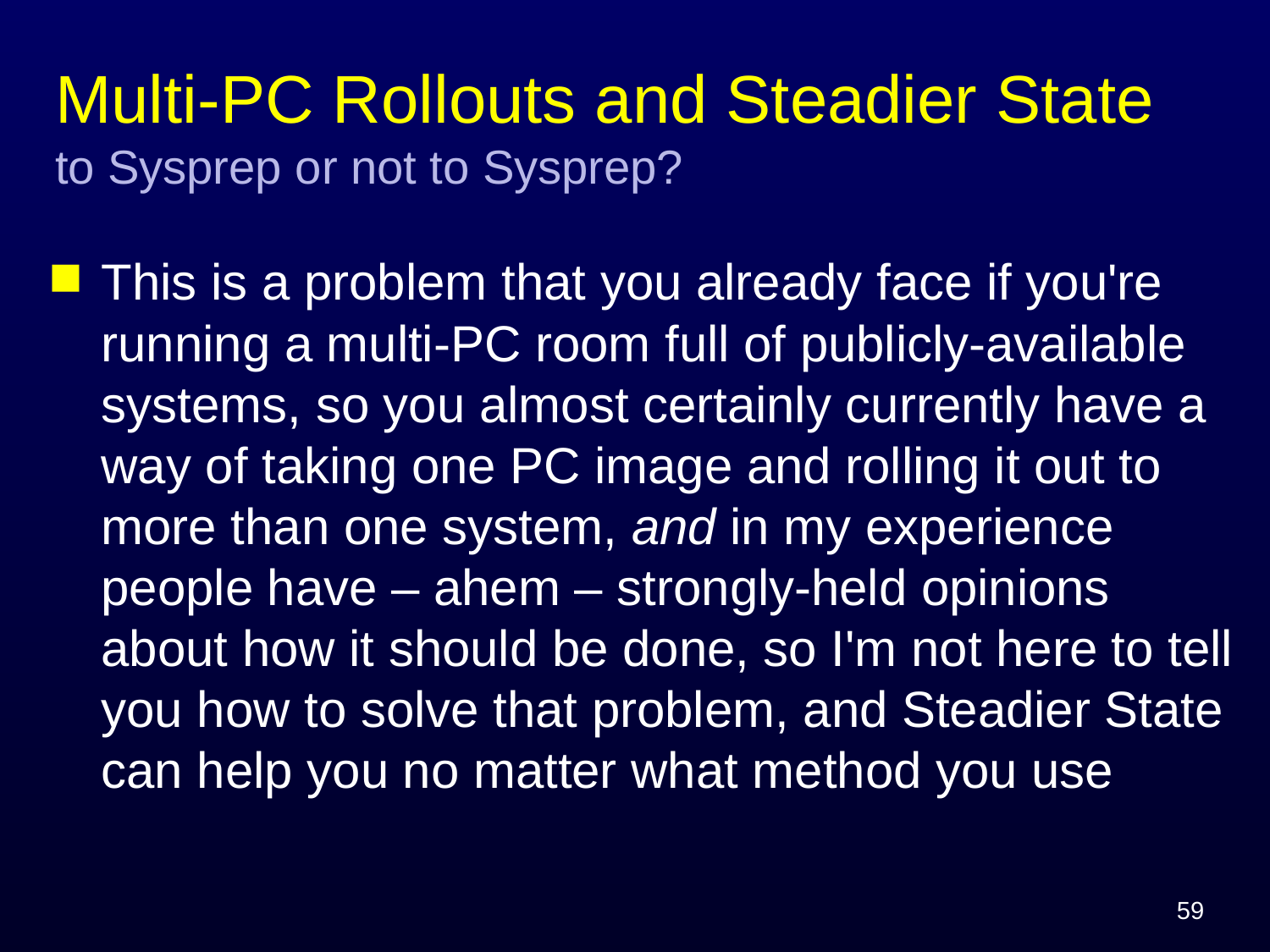

# Multi-PC Rollouts and Steadier State to Sysprep or not to Sysprep?
This is a problem that you already face if you're running a multi-PC room full of publicly-available systems, so you almost certainly currently have a way of taking one PC image and rolling it out to more than one system, and in my experience people have – ahem – strongly-held opinions about how it should be done, so I'm not here to tell you how to solve that problem, and Steadier State can help you no matter what method you use
59